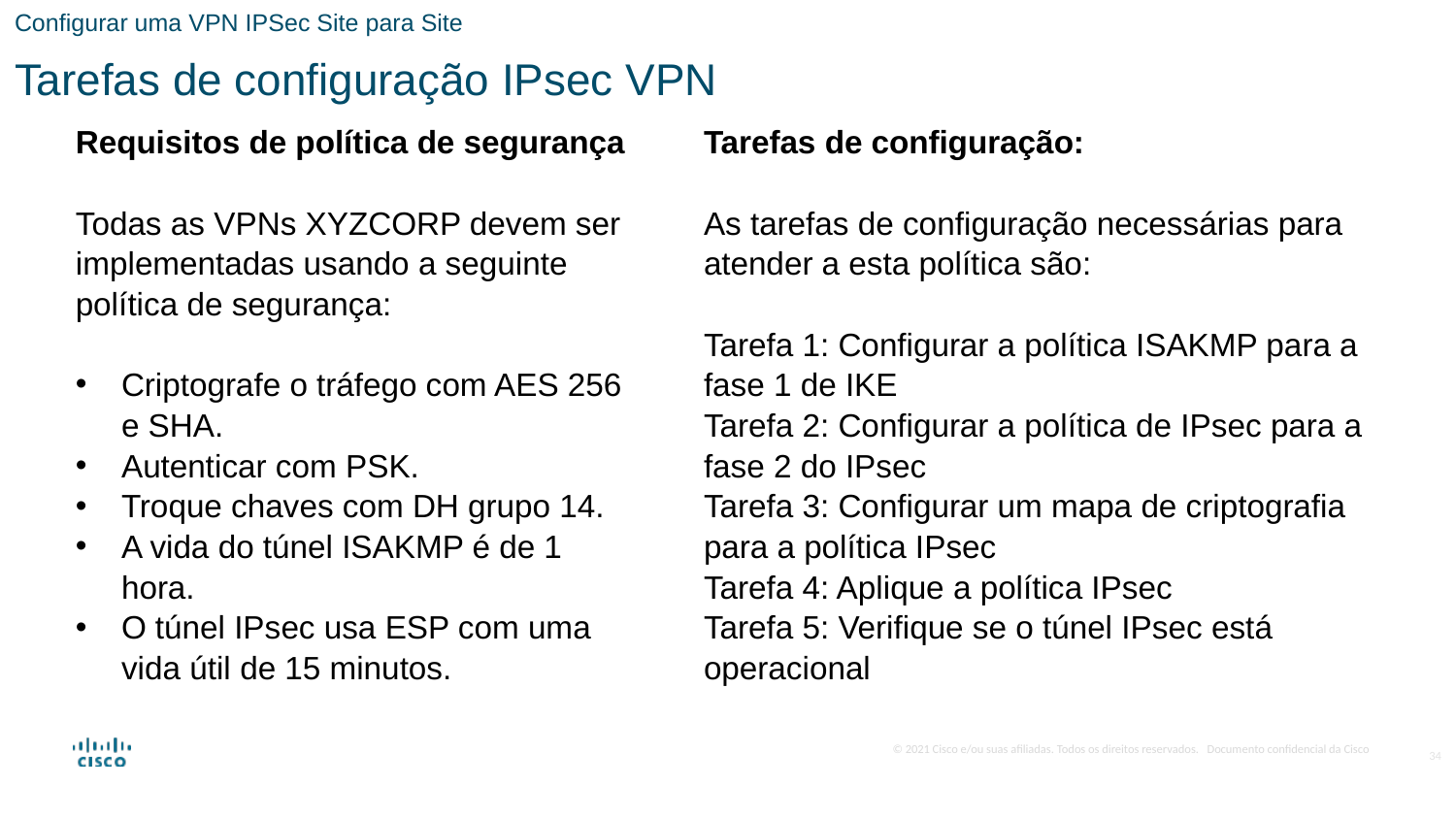

Configurar uma VPN IPSec Site para Site
Tarefas de configuração IPsec VPN
Requisitos de política de segurança

Todas as VPNs XYZCORP devem ser implementadas usando a seguinte política de segurança:

Criptografe o tráfego com AES 256 e SHA.
Autenticar com PSK.
Troque chaves com DH grupo 14.
A vida do túnel ISAKMP é de 1 hora.
O túnel IPsec usa ESP com uma vida útil de 15 minutos.
Tarefas de configuração:

As tarefas de configuração necessárias para atender a esta política são:

Tarefa 1: Configurar a política ISAKMP para a fase 1 de IKE
Tarefa 2: Configurar a política de IPsec para a fase 2 do IPsec
Tarefa 3: Configurar um mapa de criptografia para a política IPsec
Tarefa 4: Aplique a política IPsec
Tarefa 5: Verifique se o túnel IPsec está operacional
34